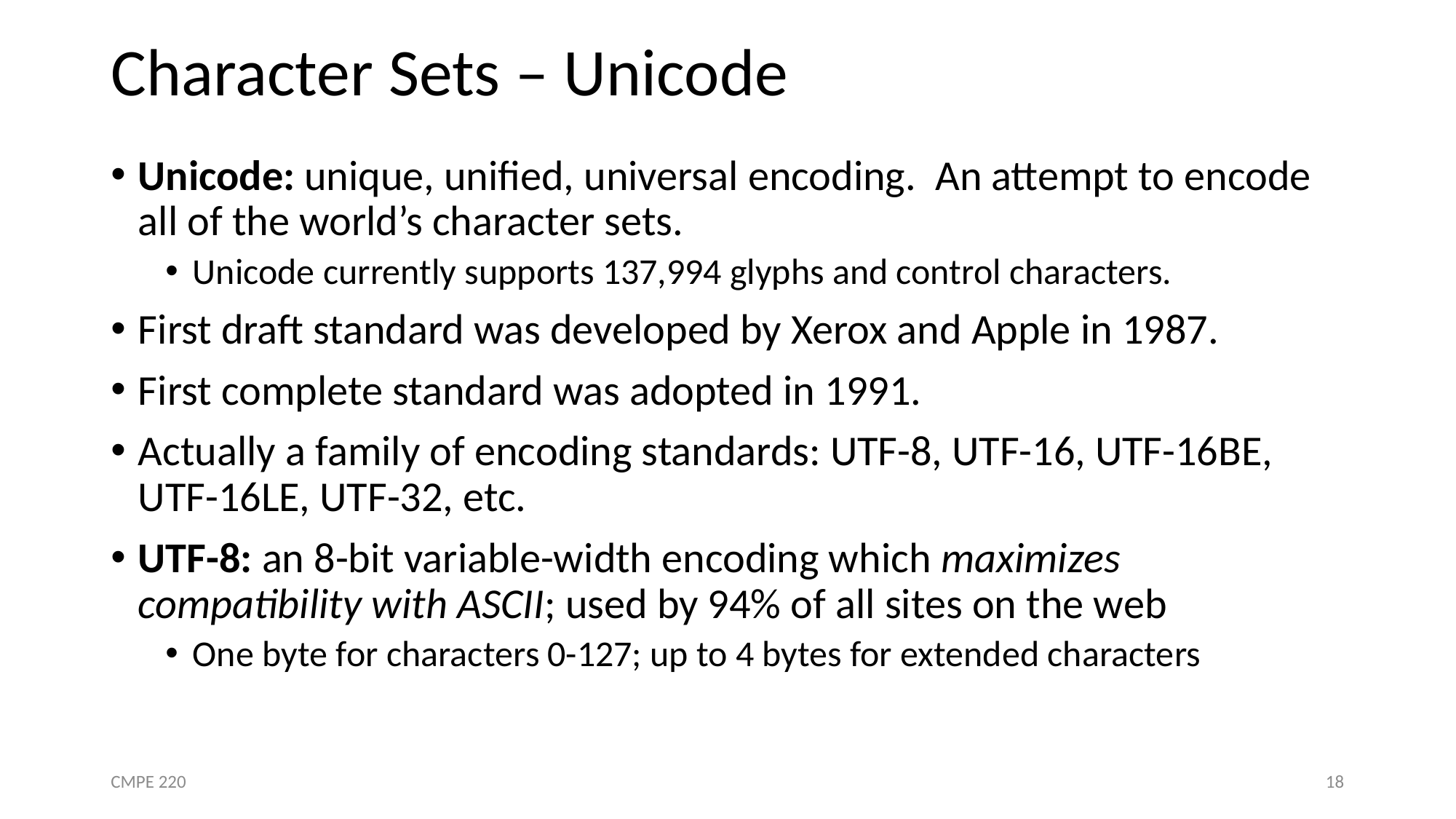

# Character Sets – Unicode
Unicode: unique, unified, universal encoding.  An attempt to encode all of the world’s character sets.
Unicode currently supports 137,994 glyphs and control characters.
First draft standard was developed by Xerox and Apple in 1987.
First complete standard was adopted in 1991.
Actually a family of encoding standards: UTF-8, UTF-16, UTF-16BE, UTF-16LE, UTF-32, etc.
UTF-8: an 8-bit variable-width encoding which maximizes compatibility with ASCII; used by 94% of all sites on the web
One byte for characters 0-127; up to 4 bytes for extended characters

CMPE 220
18